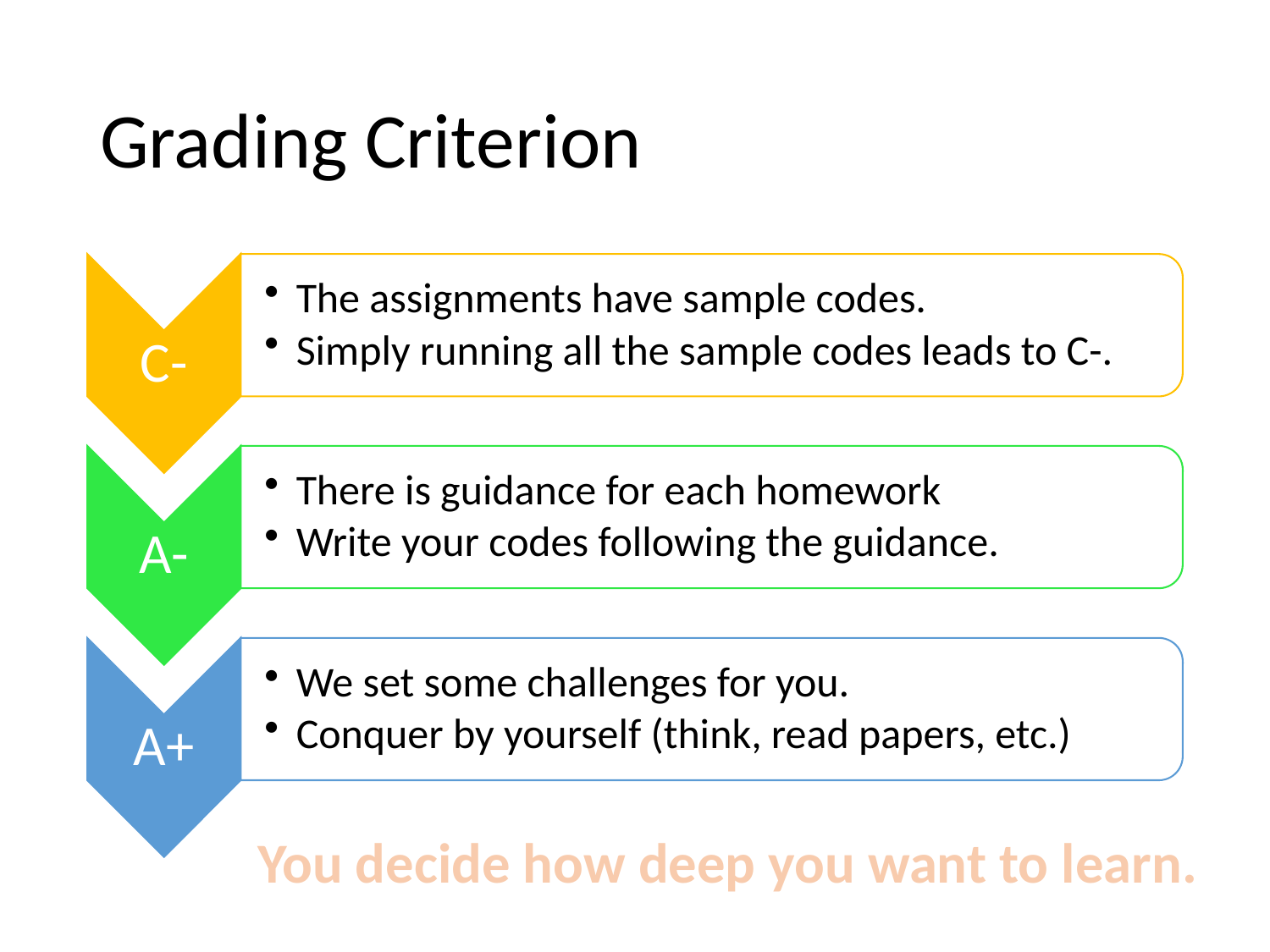

# Grading Criterion
C-
The assignments have sample codes.
Simply running all the sample codes leads to C-.
A-
There is guidance for each homework
Write your codes following the guidance.
A+
We set some challenges for you.
Conquer by yourself (think, read papers, etc.)
You decide how deep you want to learn.